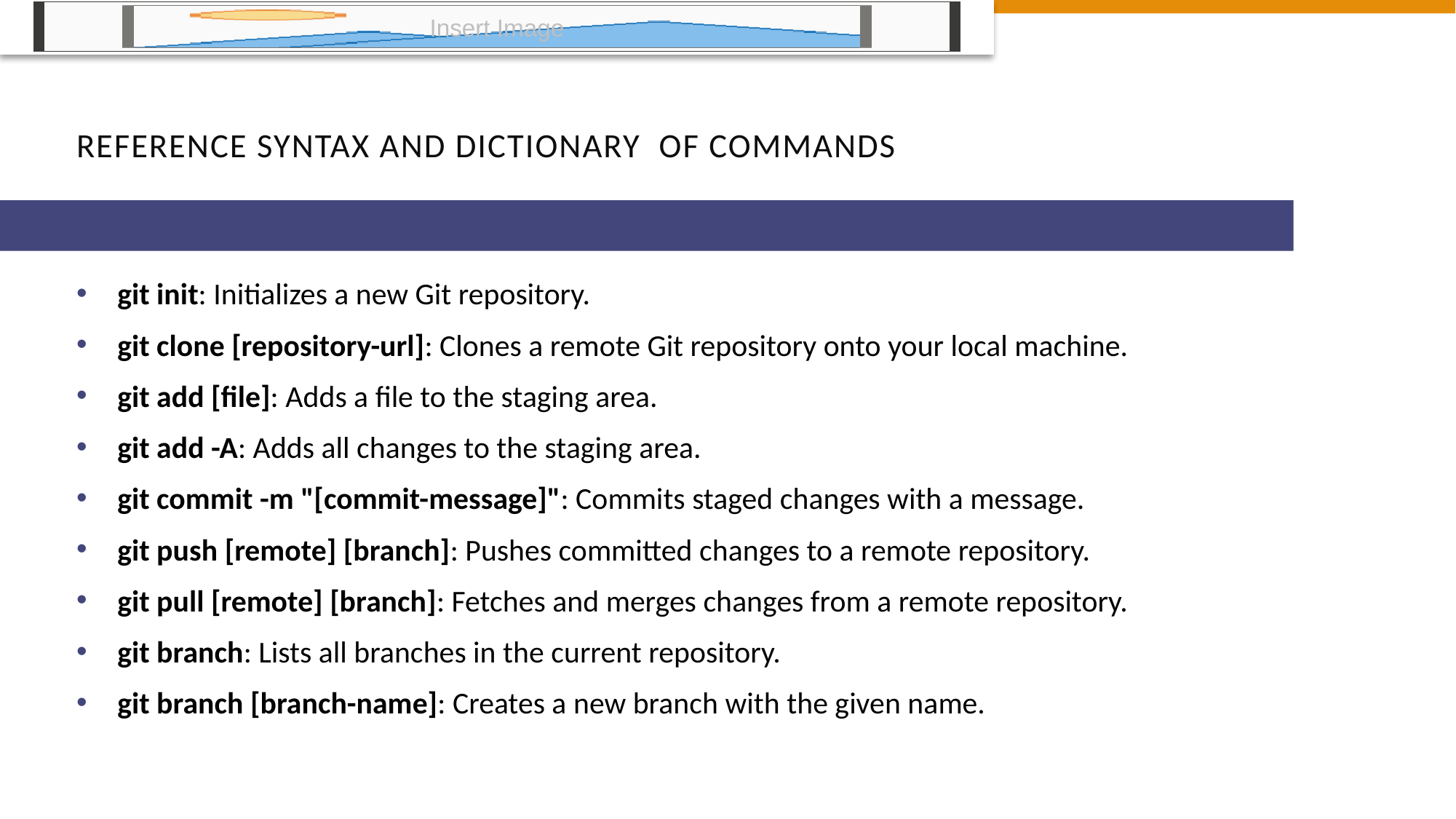

# Reference Syntax and dictionary  of commands

git init: Initializes a new Git repository.
git clone [repository-url]: Clones a remote Git repository onto your local machine.
git add [file]: Adds a file to the staging area.
git add -A: Adds all changes to the staging area.
git commit -m "[commit-message]": Commits staged changes with a message.
git push [remote] [branch]: Pushes committed changes to a remote repository.
git pull [remote] [branch]: Fetches and merges changes from a remote repository.
git branch: Lists all branches in the current repository.
git branch [branch-name]: Creates a new branch with the given name.